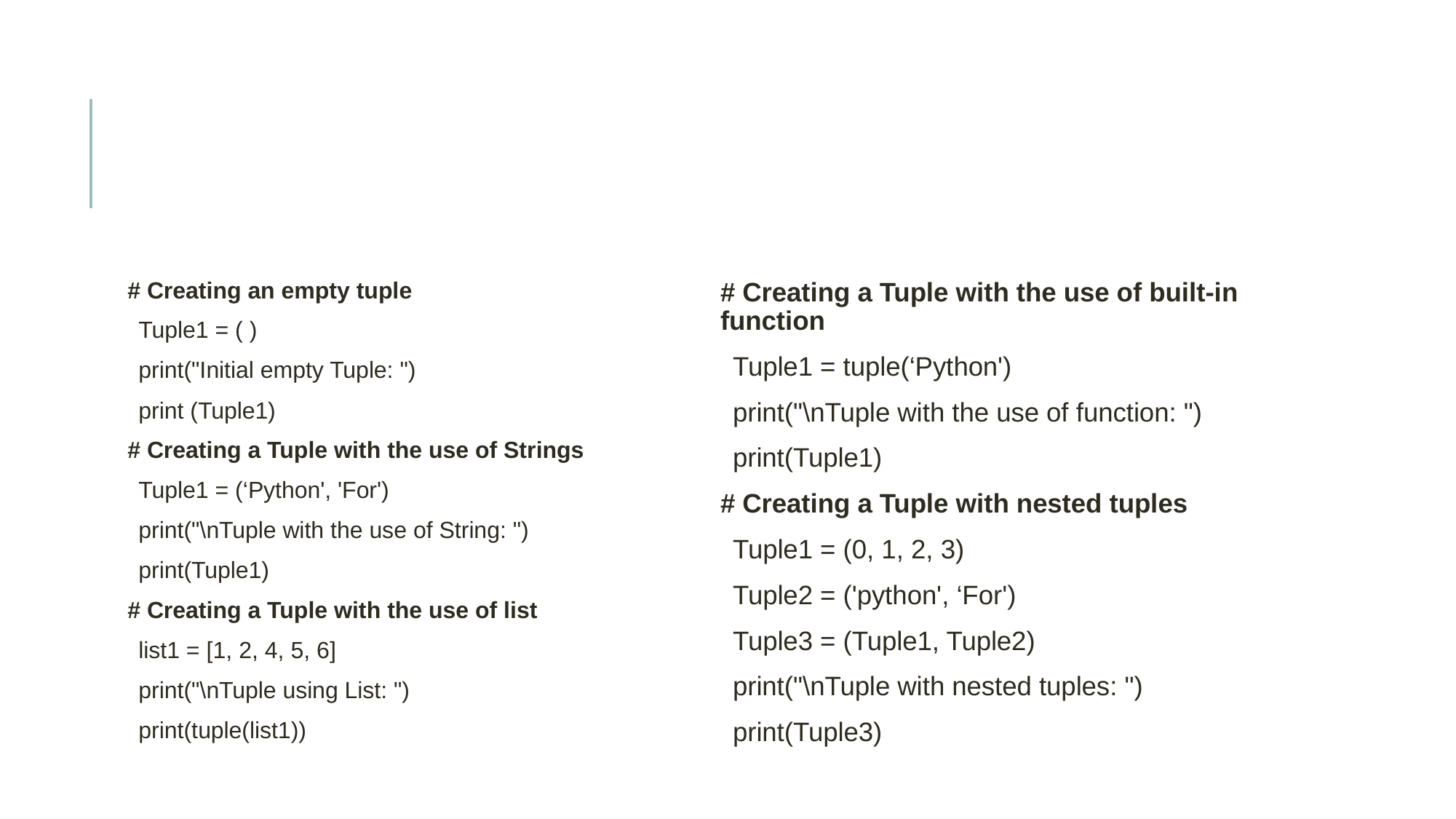

#
# Creating an empty tuple
Tuple1 = ( )
print("Initial empty Tuple: ")
print (Tuple1)
# Creating a Tuple with the use of Strings
Tuple1 = (‘Python', 'For')
print("\nTuple with the use of String: ")
print(Tuple1)
# Creating a Tuple with the use of list
list1 = [1, 2, 4, 5, 6]
print("\nTuple using List: ")
print(tuple(list1))
# Creating a Tuple with the use of built-in function
Tuple1 = tuple(‘Python')
print("\nTuple with the use of function: ")
print(Tuple1)
# Creating a Tuple with nested tuples
Tuple1 = (0, 1, 2, 3)
Tuple2 = ('python', ‘For')
Tuple3 = (Tuple1, Tuple2)
print("\nTuple with nested tuples: ")
print(Tuple3)